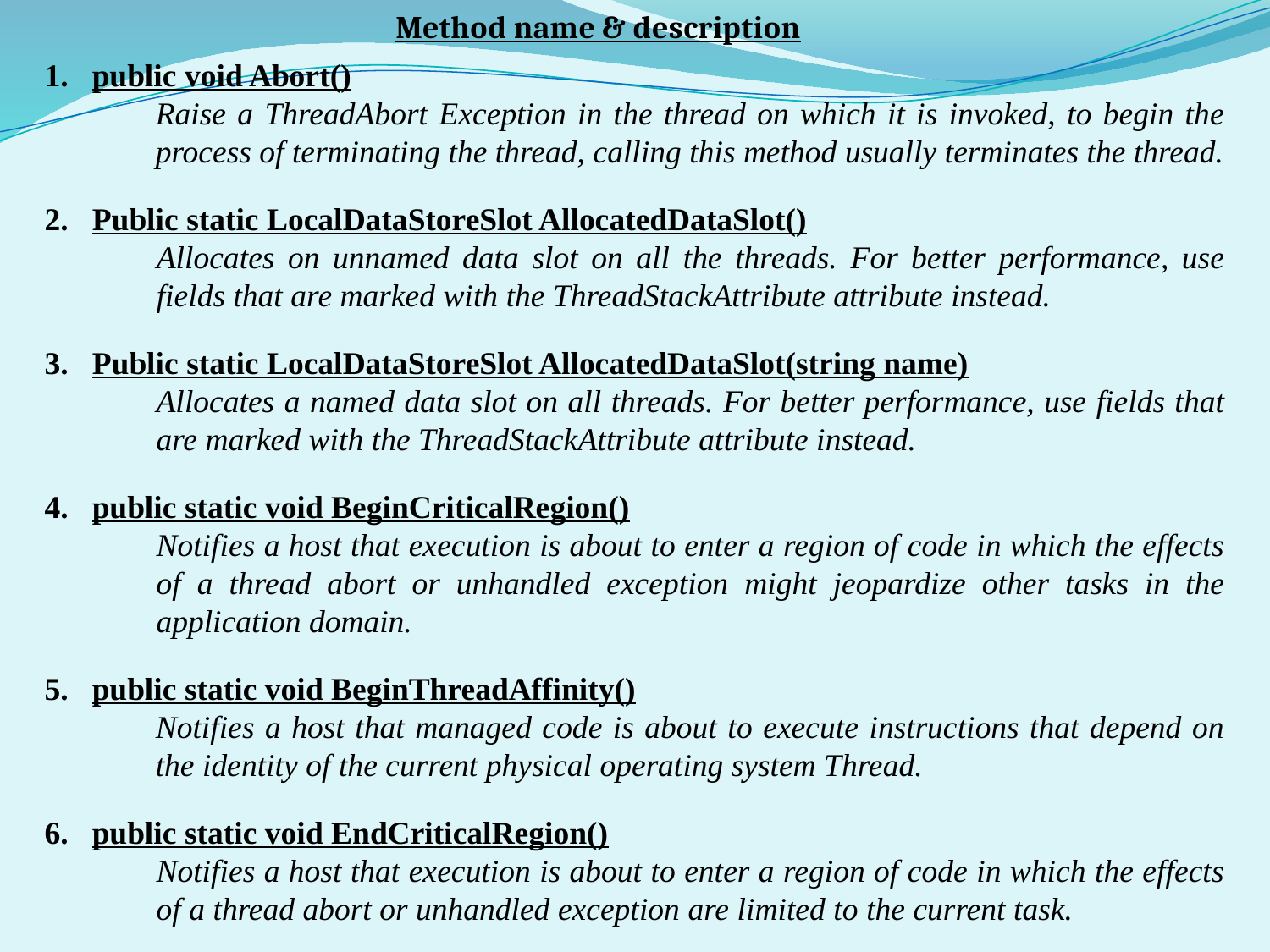

Method name & description
public void Abort()
	Raise a ThreadAbort Exception in the thread on which it is invoked, to begin the process of terminating the thread, calling this method usually terminates the thread.

Public static LocalDataStoreSlot AllocatedDataSlot()
	Allocates on unnamed data slot on all the threads. For better performance, use fields that are marked with the ThreadStackAttribute attribute instead.

Public static LocalDataStoreSlot AllocatedDataSlot(string name)
	Allocates a named data slot on all threads. For better performance, use fields that are marked with the ThreadStackAttribute attribute instead.

public static void BeginCriticalRegion()
Notifies a host that execution is about to enter a region of code in which the effects of a thread abort or unhandled exception might jeopardize other tasks in the application domain.

public static void BeginThreadAffinity()
	Notifies a host that managed code is about to execute instructions that depend on the identity of the current physical operating system Thread.

public static void EndCriticalRegion()
Notifies a host that execution is about to enter a region of code in which the effects of a thread abort or unhandled exception are limited to the current task.